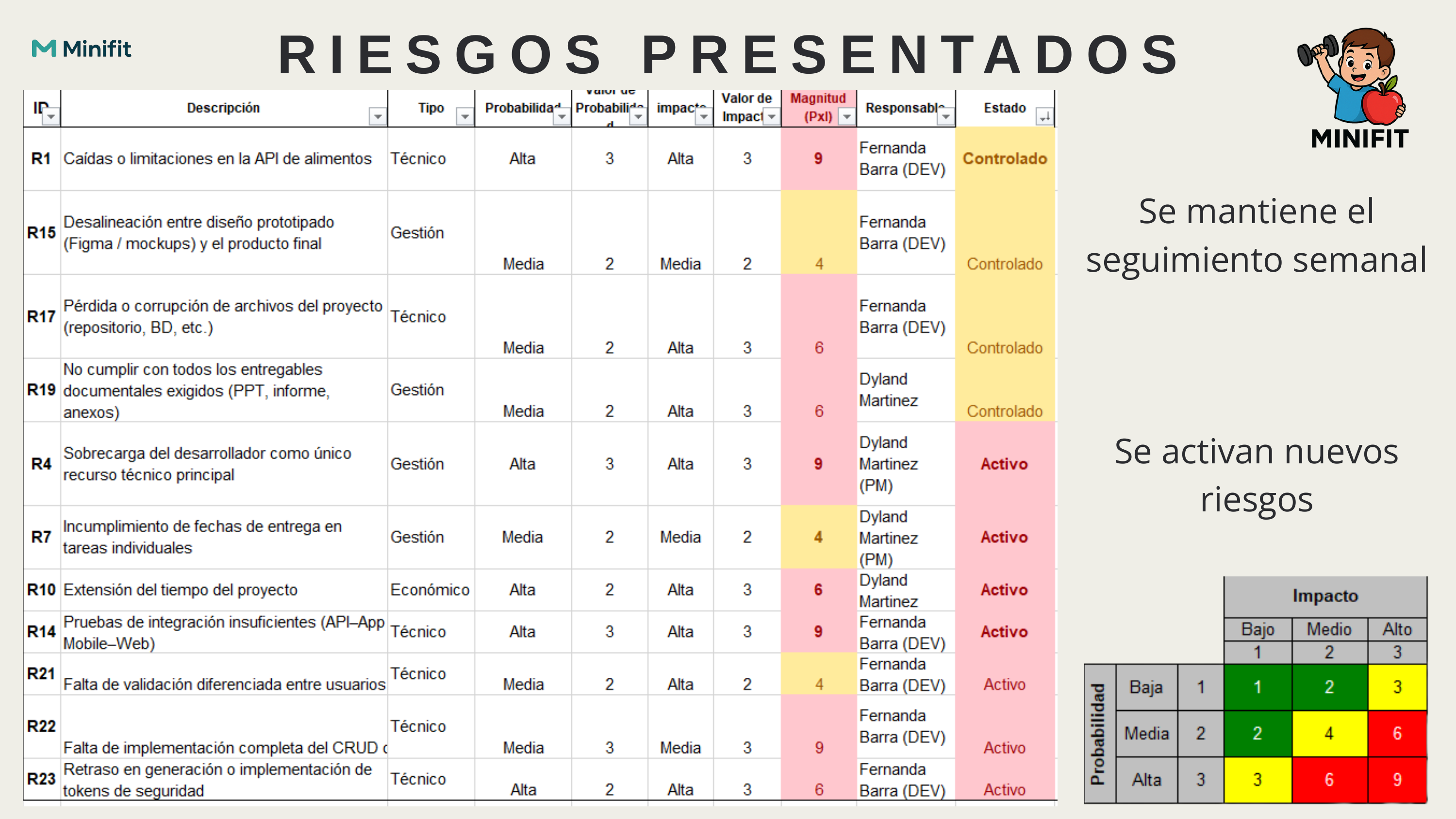

RIESGOS PRESENTADOS

Se mantiene el seguimiento semanal
Se activan nuevos riesgos